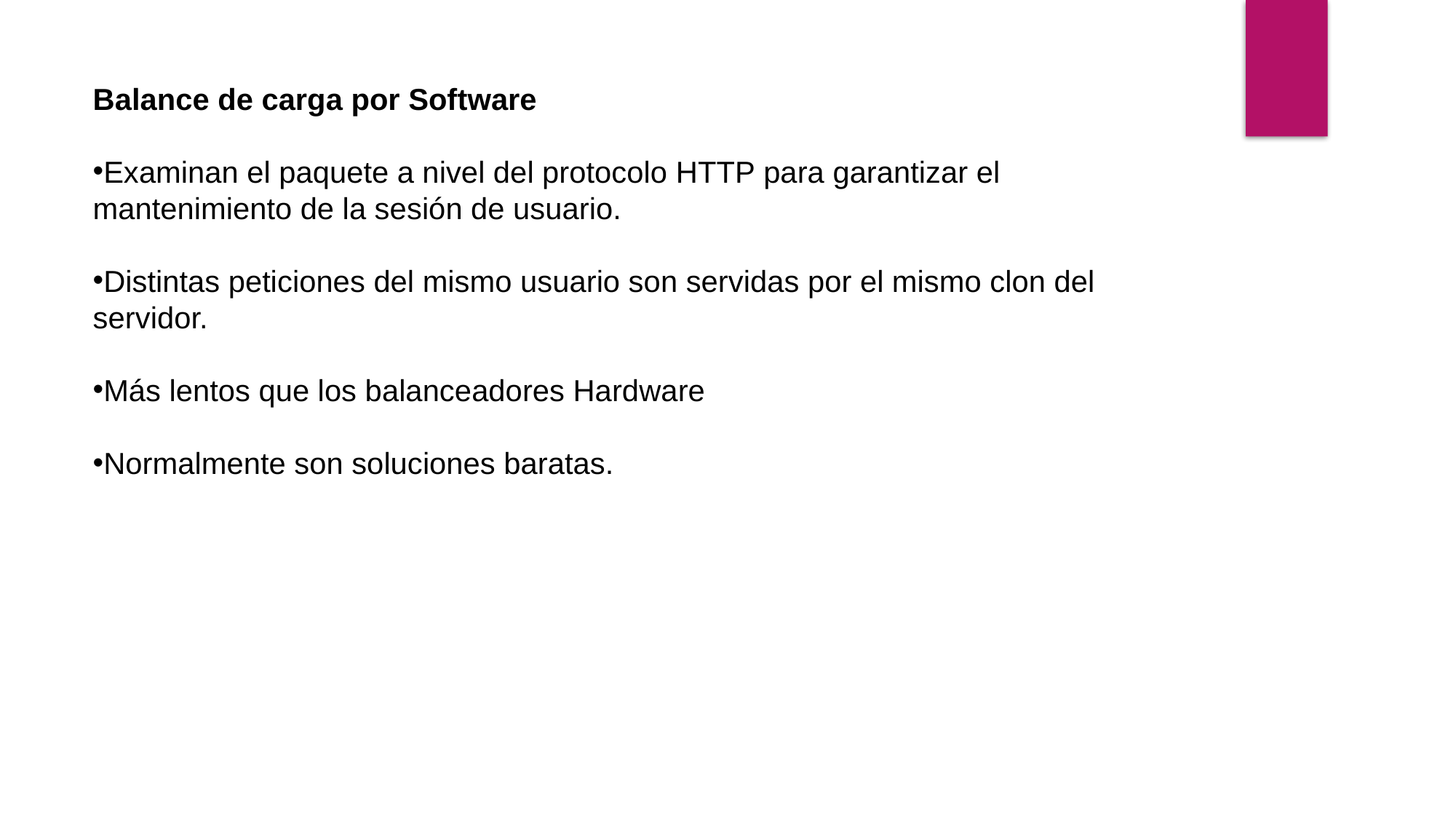

Balance de carga por Software

Examinan el paquete a nivel del protocolo HTTP para garantizar el mantenimiento de la sesión de usuario.

Distintas peticiones del mismo usuario son servidas por el mismo clon del servidor.

Más lentos que los balanceadores Hardware

Normalmente son soluciones baratas.